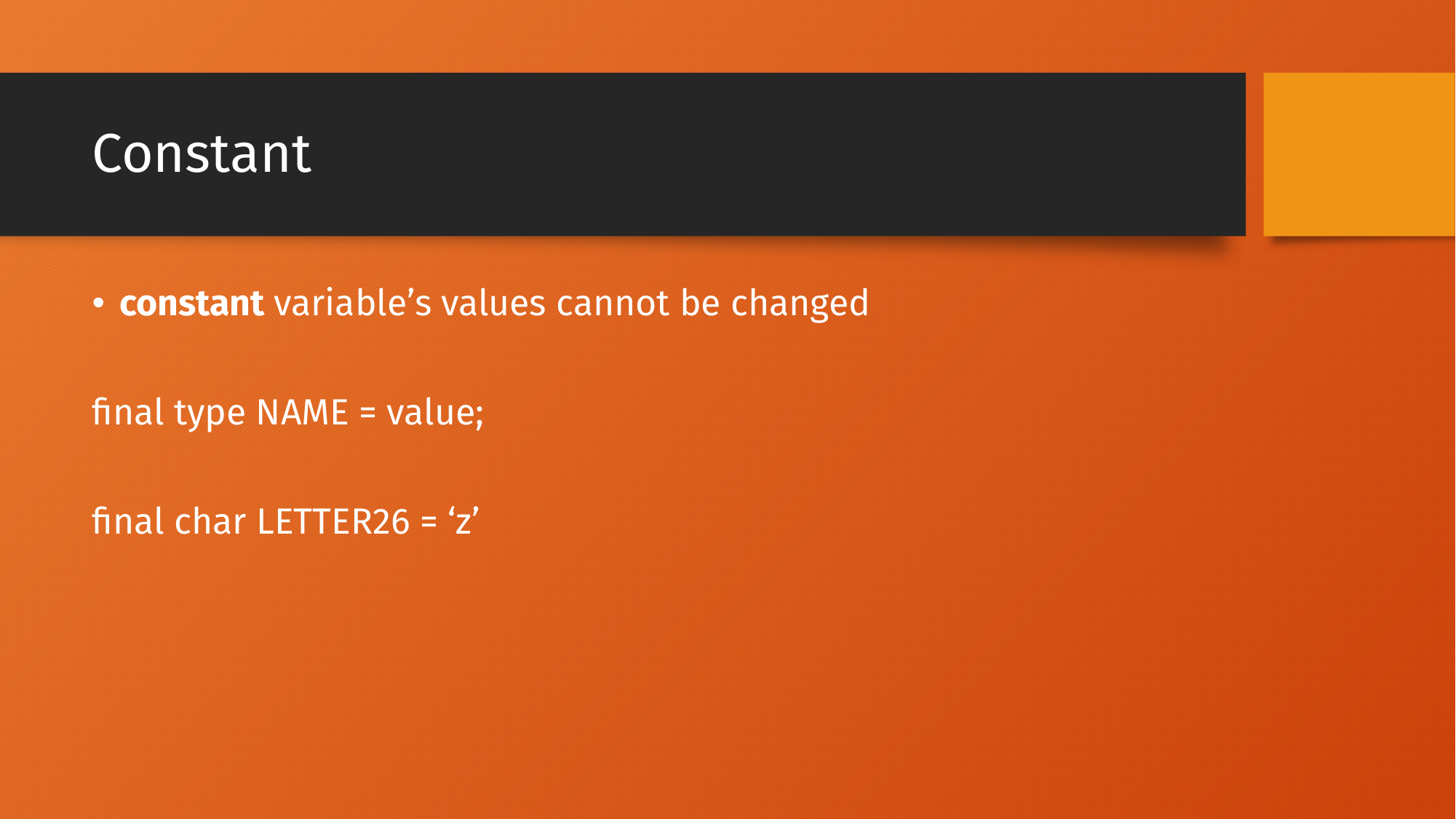

# Constant
constant variable’s values cannot be changed

final type NAME = value;

final char LETTER26 = ‘z’